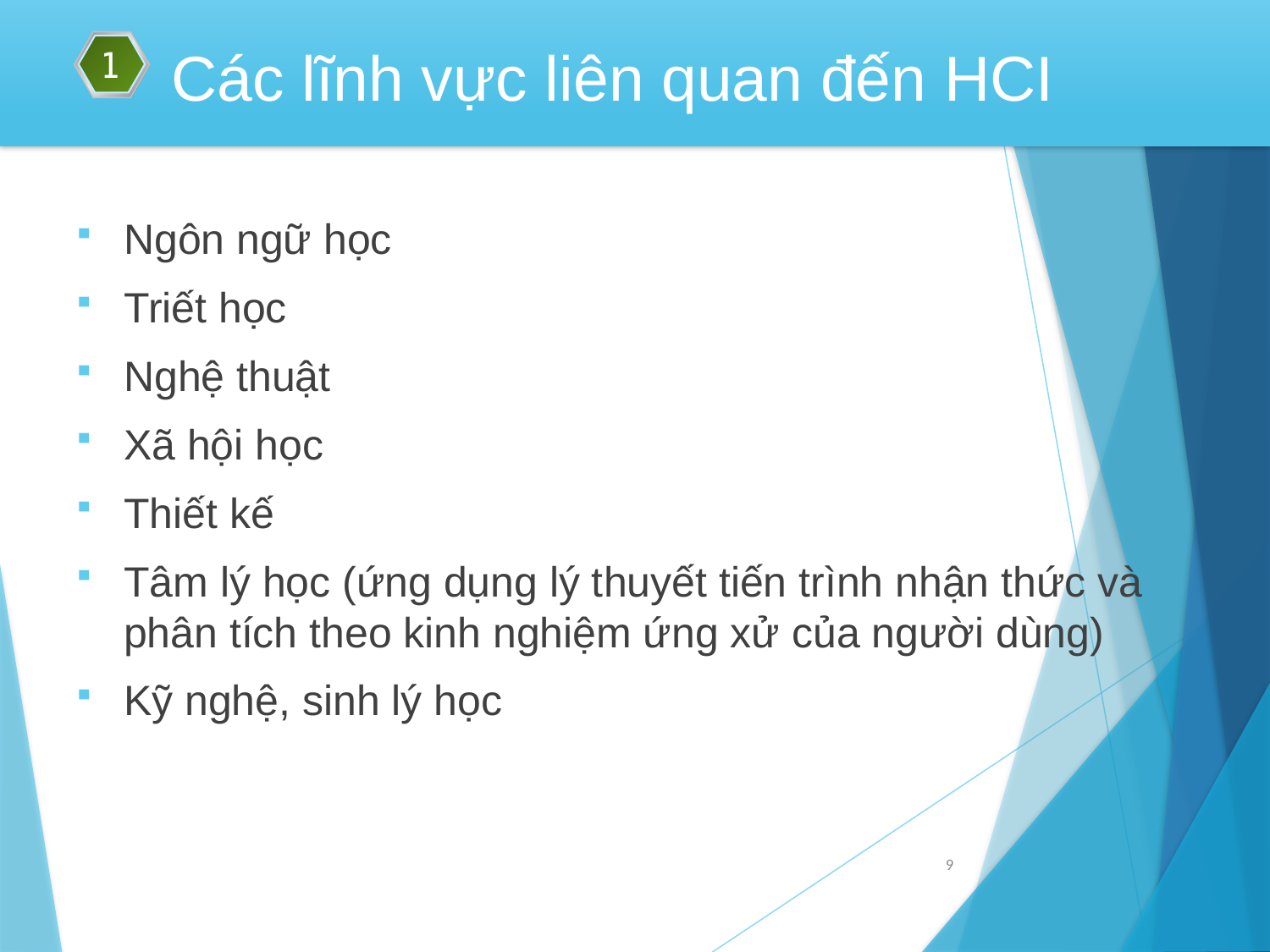

1
Các lĩnh vực liên quan đến HCI
Ngôn ngữ học
Triết học
Nghệ thuật
Xã hội học
Thiết kế
Tâm lý học (ứng dụng lý thuyết tiến trình nhận thức và phân tích theo kinh nghiệm ứng xử của người dùng)
Kỹ nghệ, sinh lý học

9